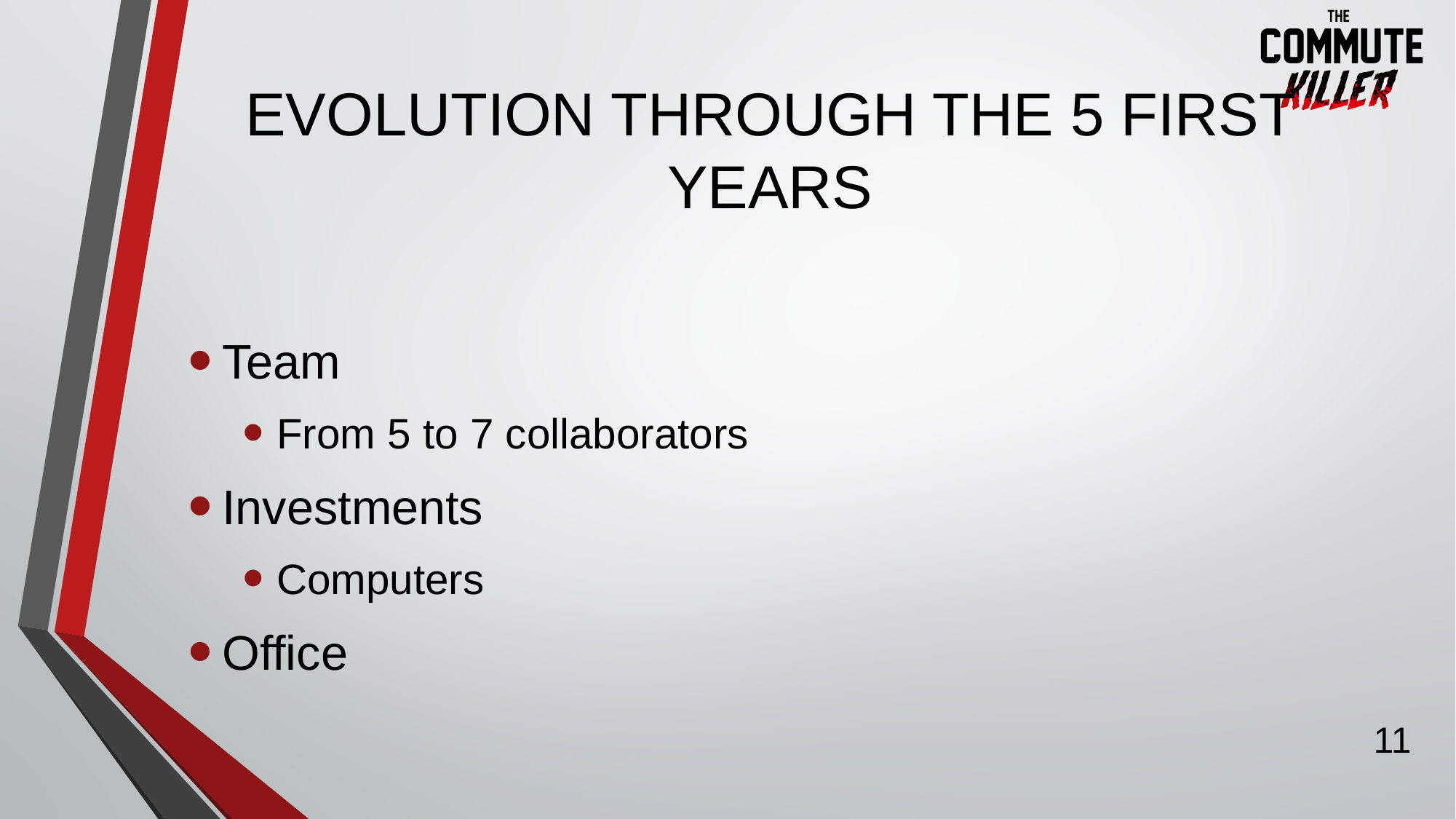

# EVOLUTION THROUGH THE 5 FIRST YEARS
Team
From 5 to 7 collaborators
Investments
Computers
Office
11